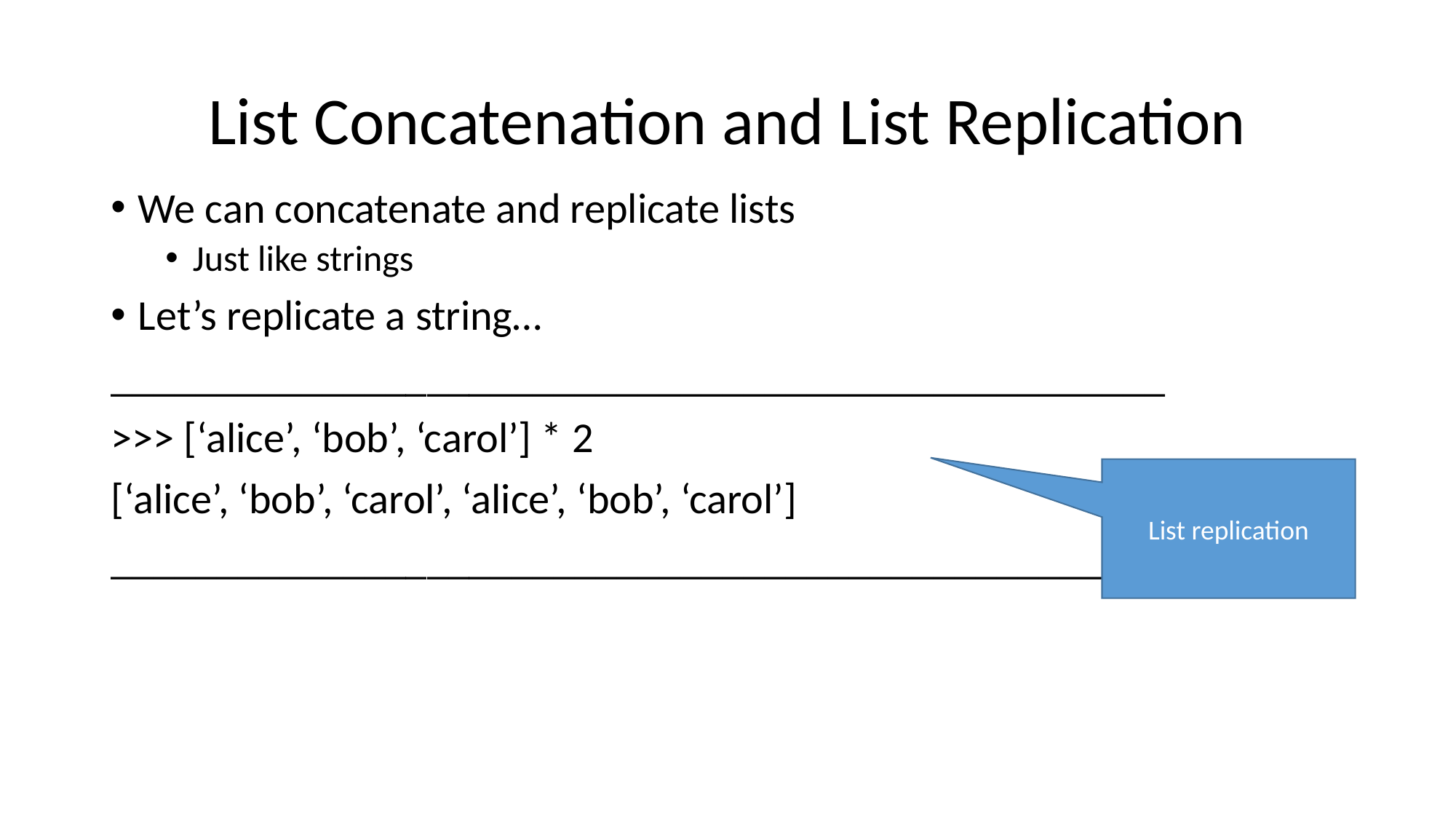

# List Concatenation and List Replication
We can concatenate and replicate lists
Just like strings
Let’s replicate a string…
__________________________________________________
>>> [‘alice’, ‘bob’, ‘carol’] * 2
[‘alice’, ‘bob’, ‘carol’, ‘alice’, ‘bob’, ‘carol’]
__________________________________________________
List replication